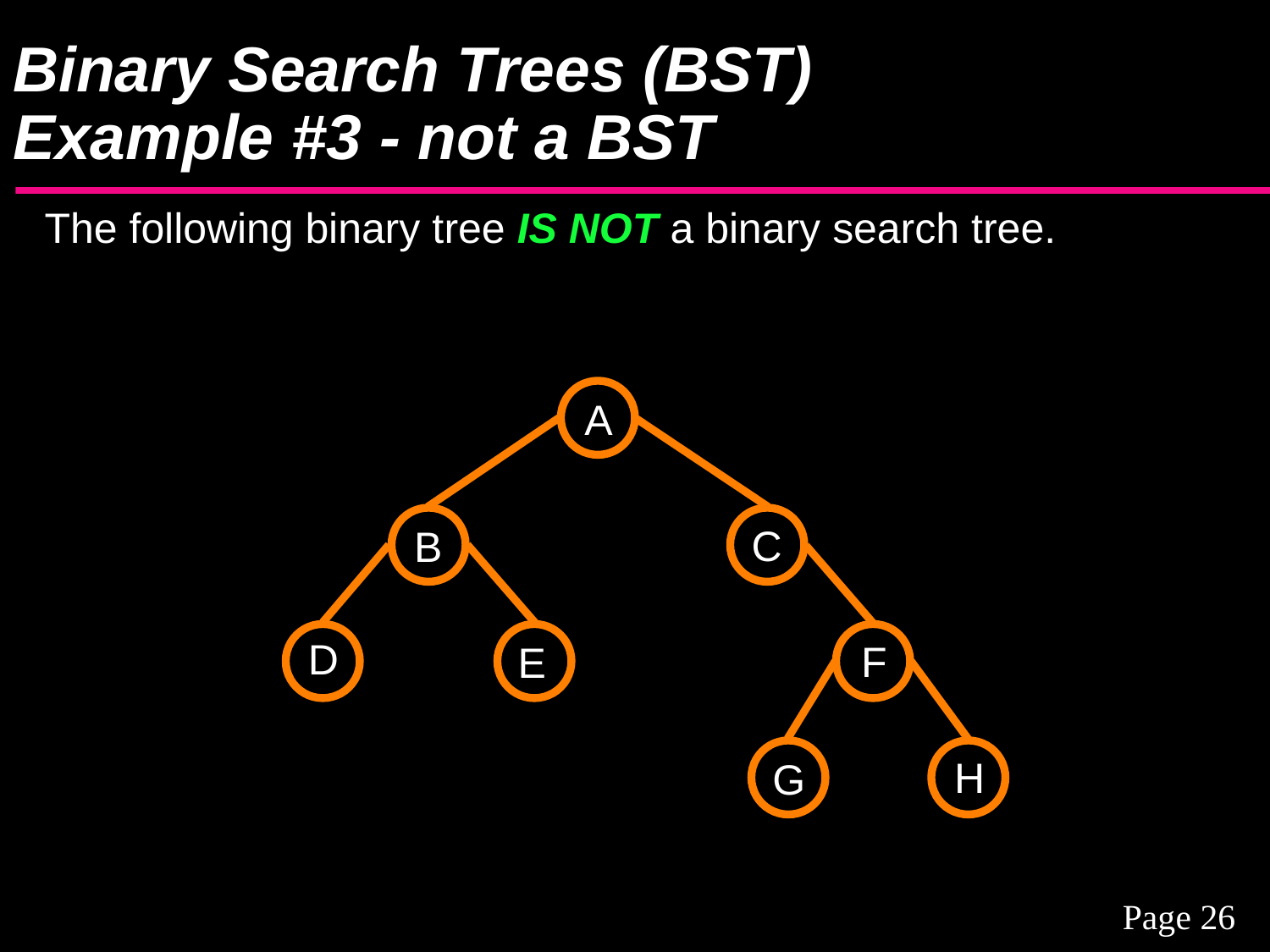

# Binary Search Trees (BST) Example #3 - not a BST
The following binary tree IS NOT a binary search tree.

A

C
B

D
F
E

H
G